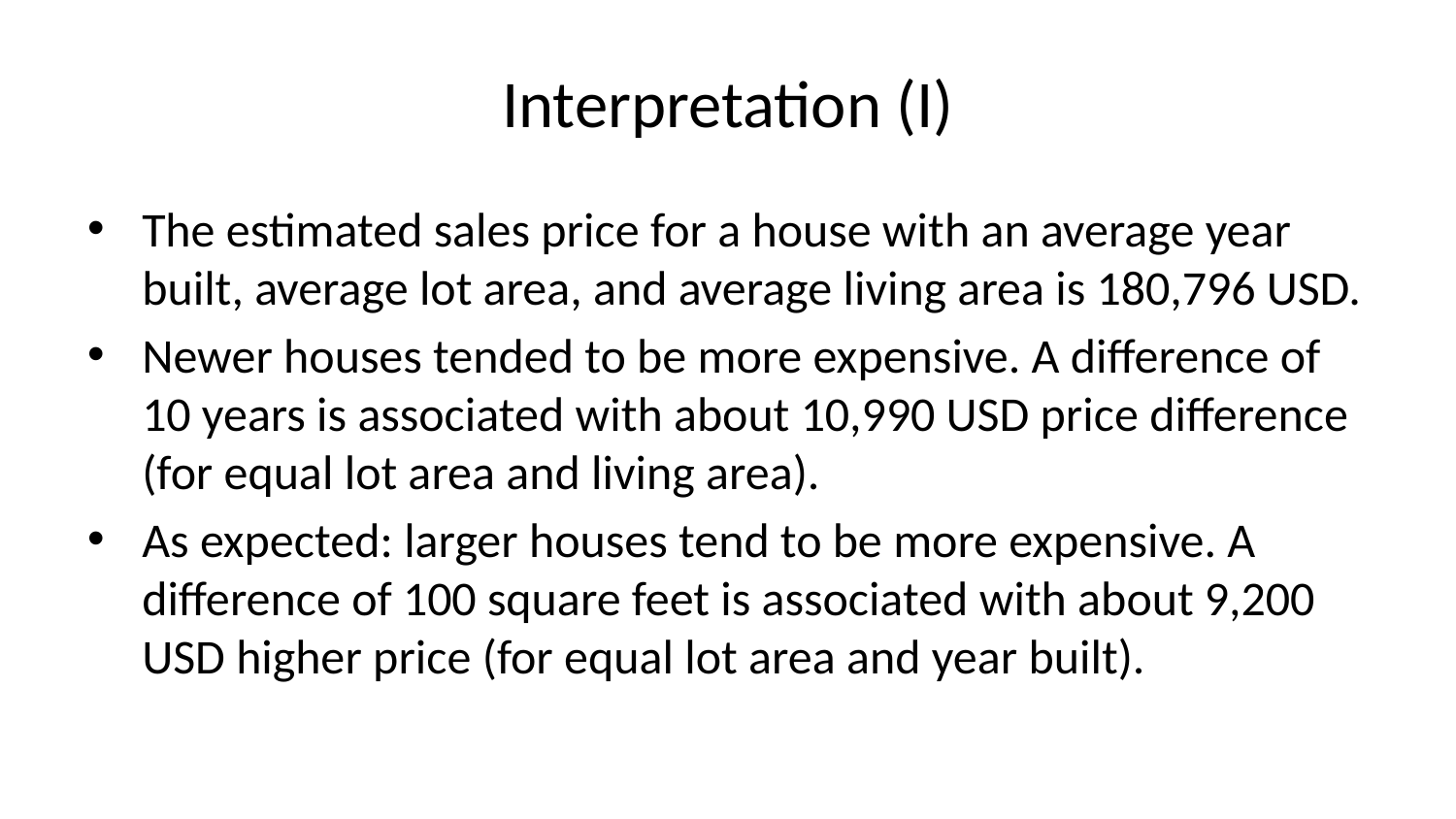

# Interpretation (I)
The estimated sales price for a house with an average year built, average lot area, and average living area is 180,796 USD.
Newer houses tended to be more expensive. A difference of 10 years is associated with about 10,990 USD price difference (for equal lot area and living area).
As expected: larger houses tend to be more expensive. A difference of 100 square feet is associated with about 9,200 USD higher price (for equal lot area and year built).